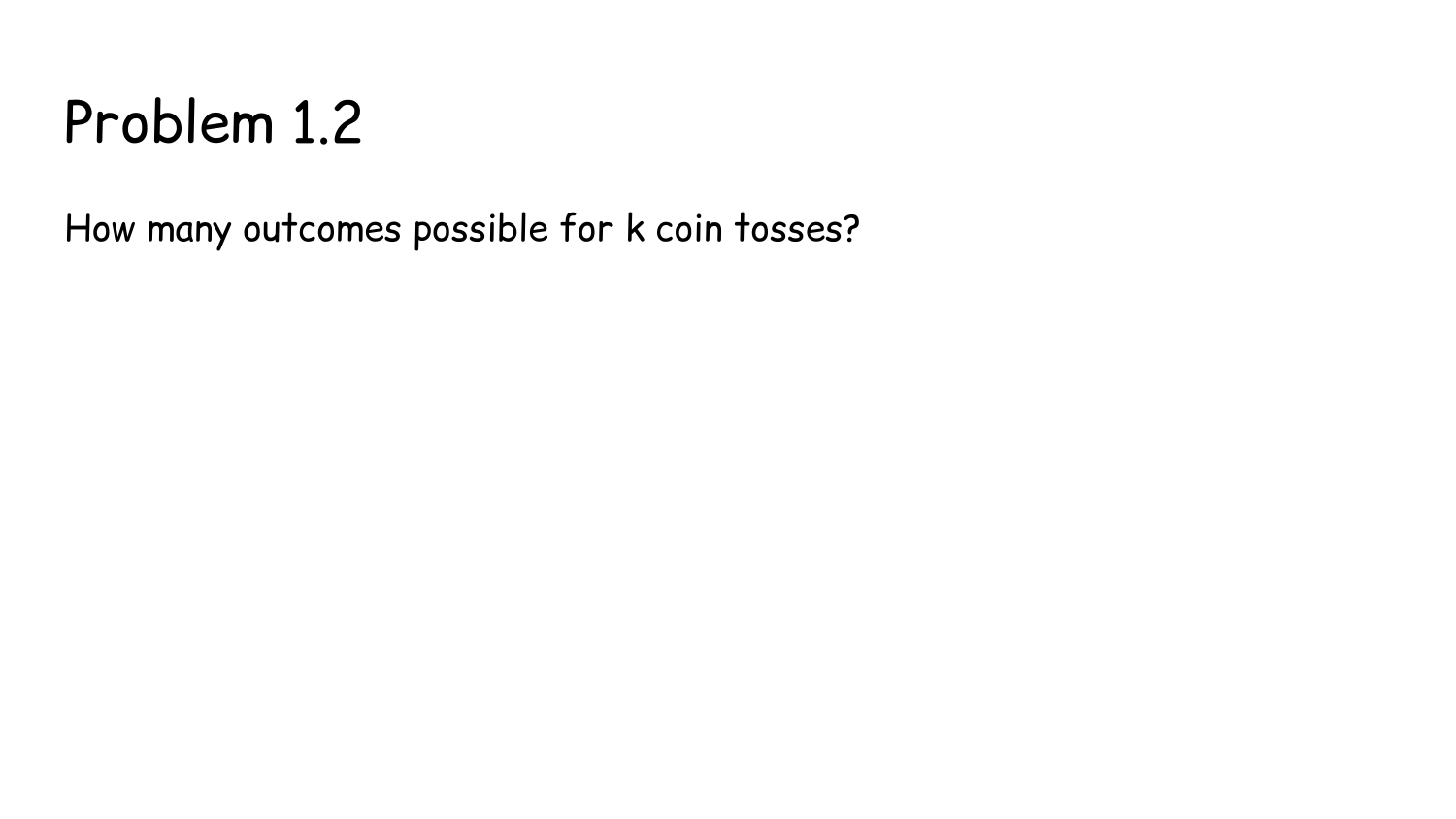

# Problem 1.2
How many outcomes possible for k coin tosses?